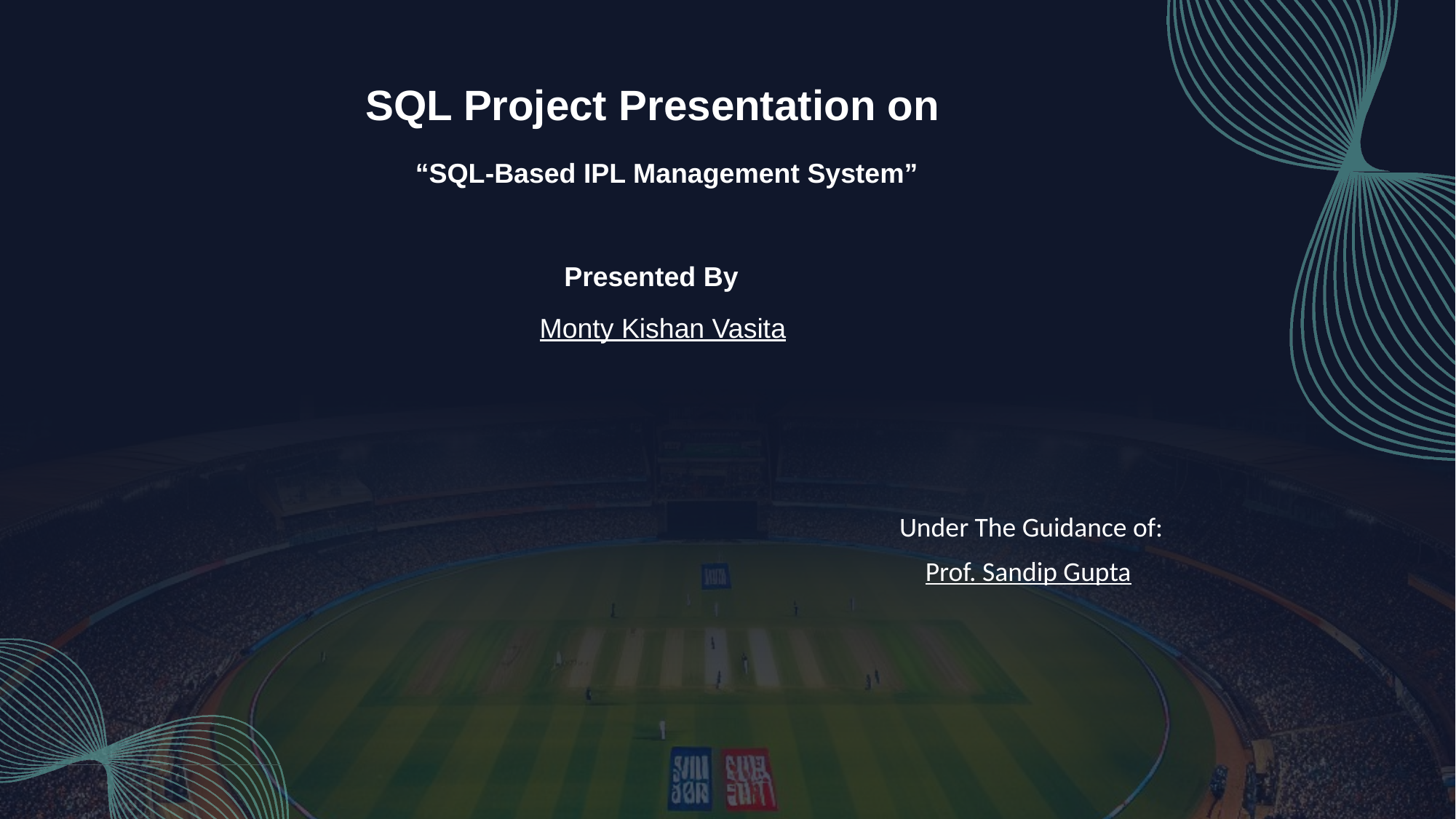

SQL Project Presentation on
“SQL-Based IPL Management System”
Presented By
Monty Kishan Vasita
Under The Guidance of:
Prof. Sandip Gupta